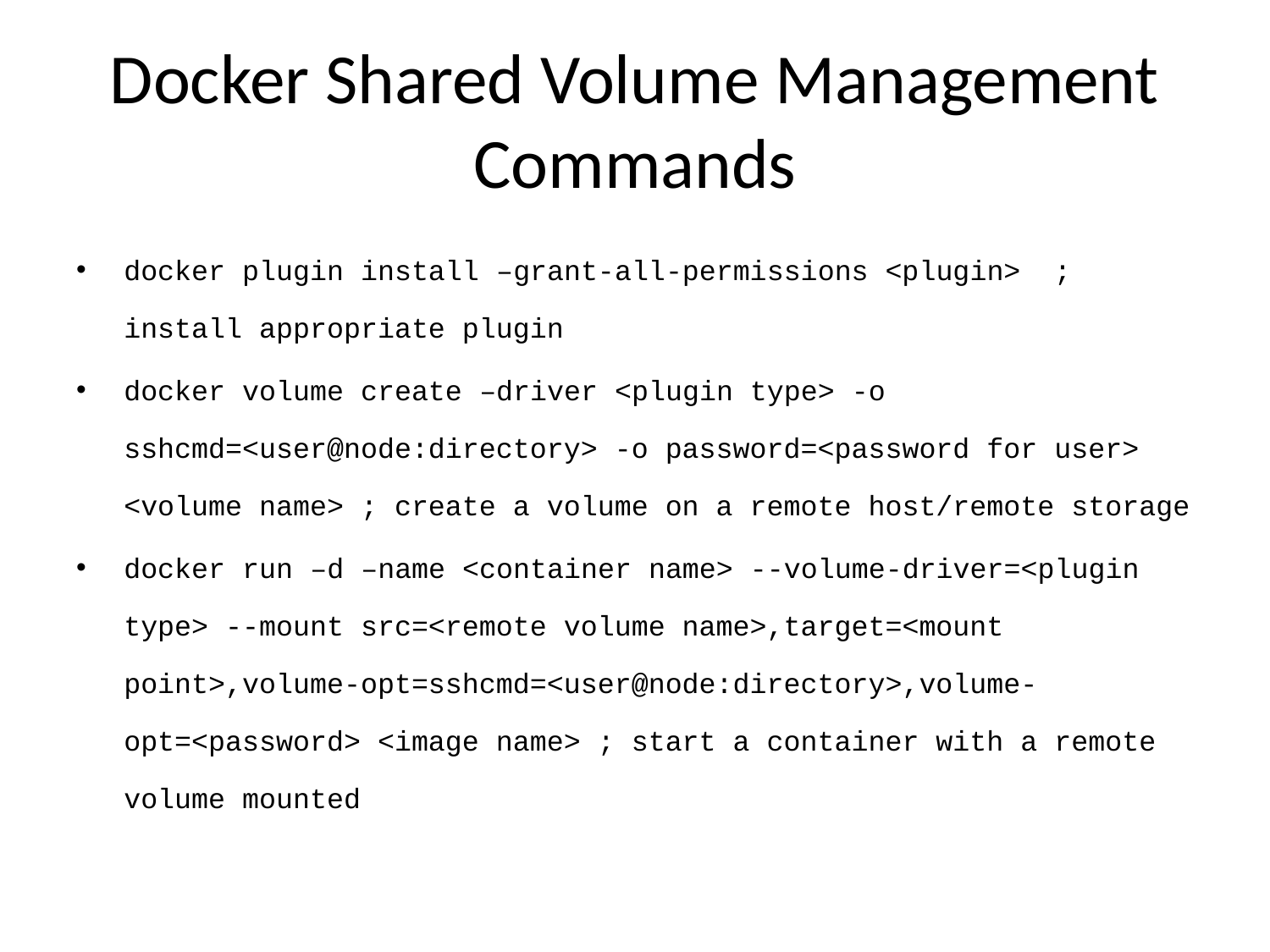

# Docker Shared Volume Management Commands
docker plugin install –grant-all-permissions <plugin>  ; install appropriate plugin
docker volume create –driver <plugin type> -o sshcmd=<user@node:directory> -o password=<password for user> <volume name> ; create a volume on a remote host/remote storage
docker run –d –name <container name> --volume-driver=<plugin type> --mount src=<remote volume name>,target=<mount point>,volume-opt=sshcmd=<user@node:directory>,volume-opt=<password> <image name> ; start a container with a remote volume mounted